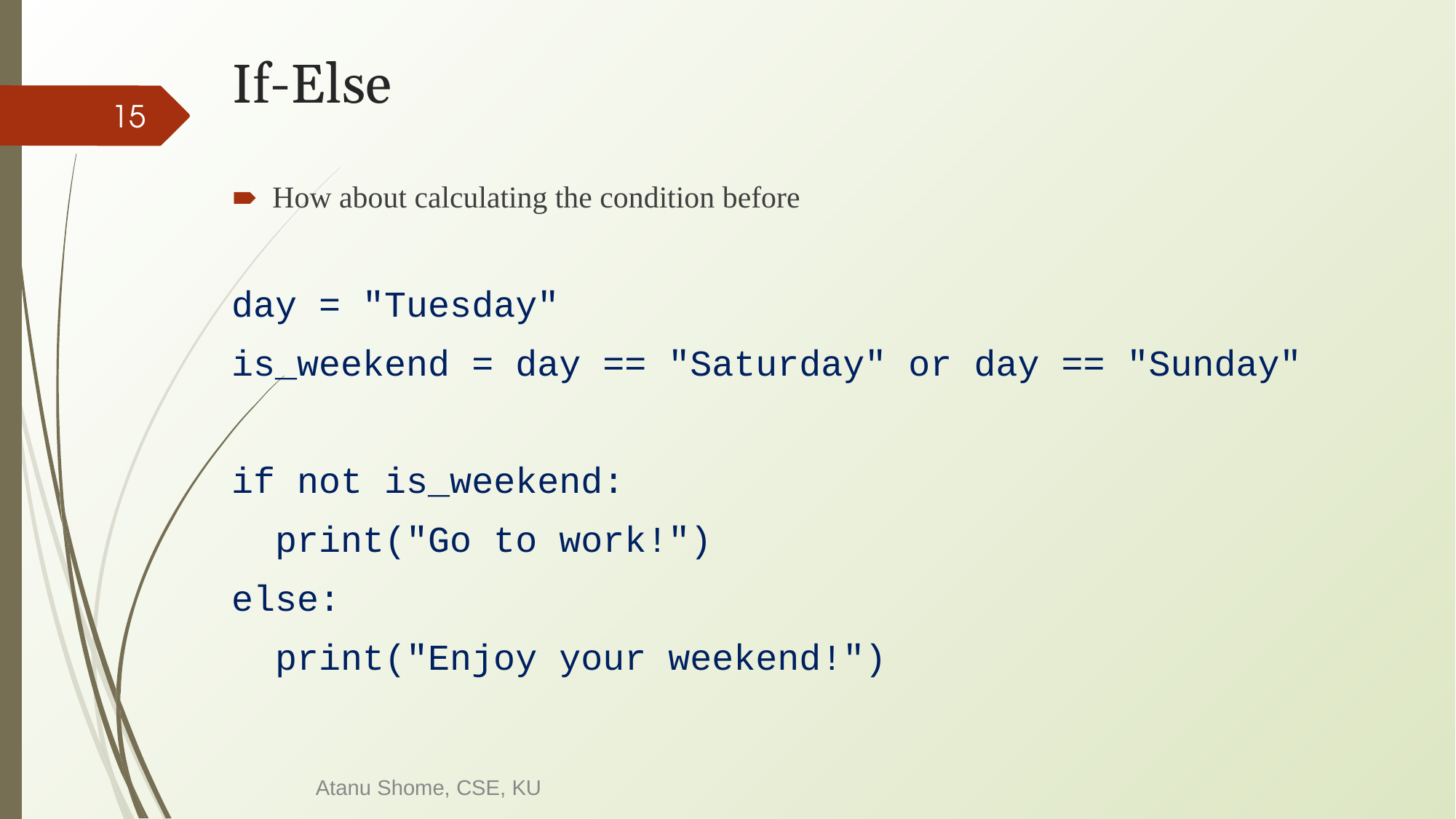

# If-Else
15
How about calculating the condition before

day = "Tuesday"
is_weekend = day == "Saturday" or day == "Sunday"

if not is_weekend:
  print("Go to work!")
else:
  print("Enjoy your weekend!")

Atanu Shome, CSE, KU